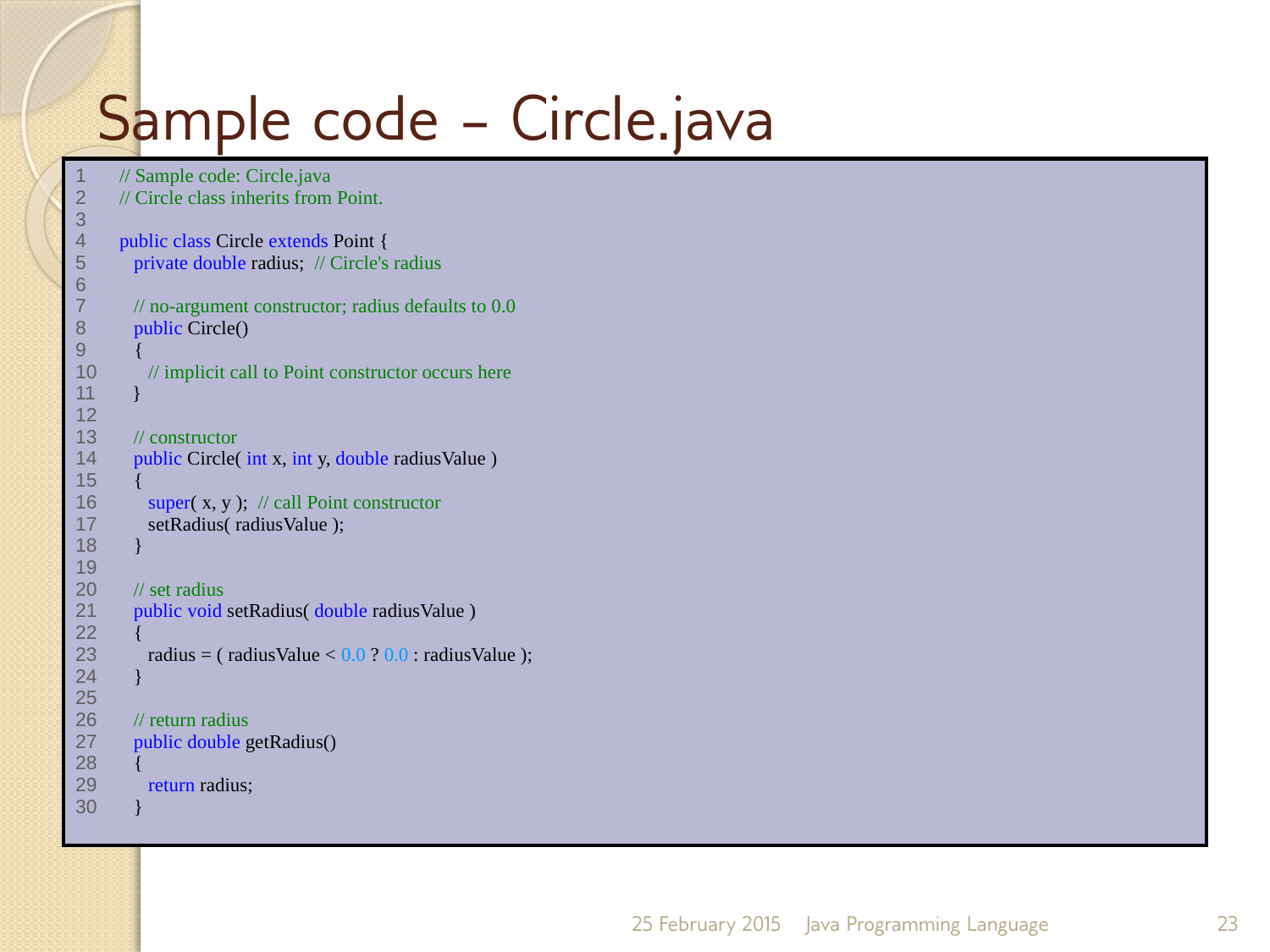

# Sample code – Circle.java
| 1 // Sample code: Circle.java 2 // Circle class inherits from Point. 3 4 public class Circle extends Point { 5 private double radius; // Circle's radius 6 7 // no-argument constructor; radius defaults to 0.0 8 public Circle() 9 { 10 // implicit call to Point constructor occurs here 11 } 12 13 // constructor 14 public Circle( int x, int y, double radiusValue ) 15 { 16 super( x, y ); // call Point constructor 17 setRadius( radiusValue ); 18 } 19 20 // set radius 21 public void setRadius( double radiusValue ) 22 { 23 radius = ( radiusValue < 0.0 ? 0.0 : radiusValue ); 24 } 25 26 // return radius 27 public double getRadius() 28 { 29 return radius; 30 } |
| --- |
25 February 2015
Java Programming Language
23